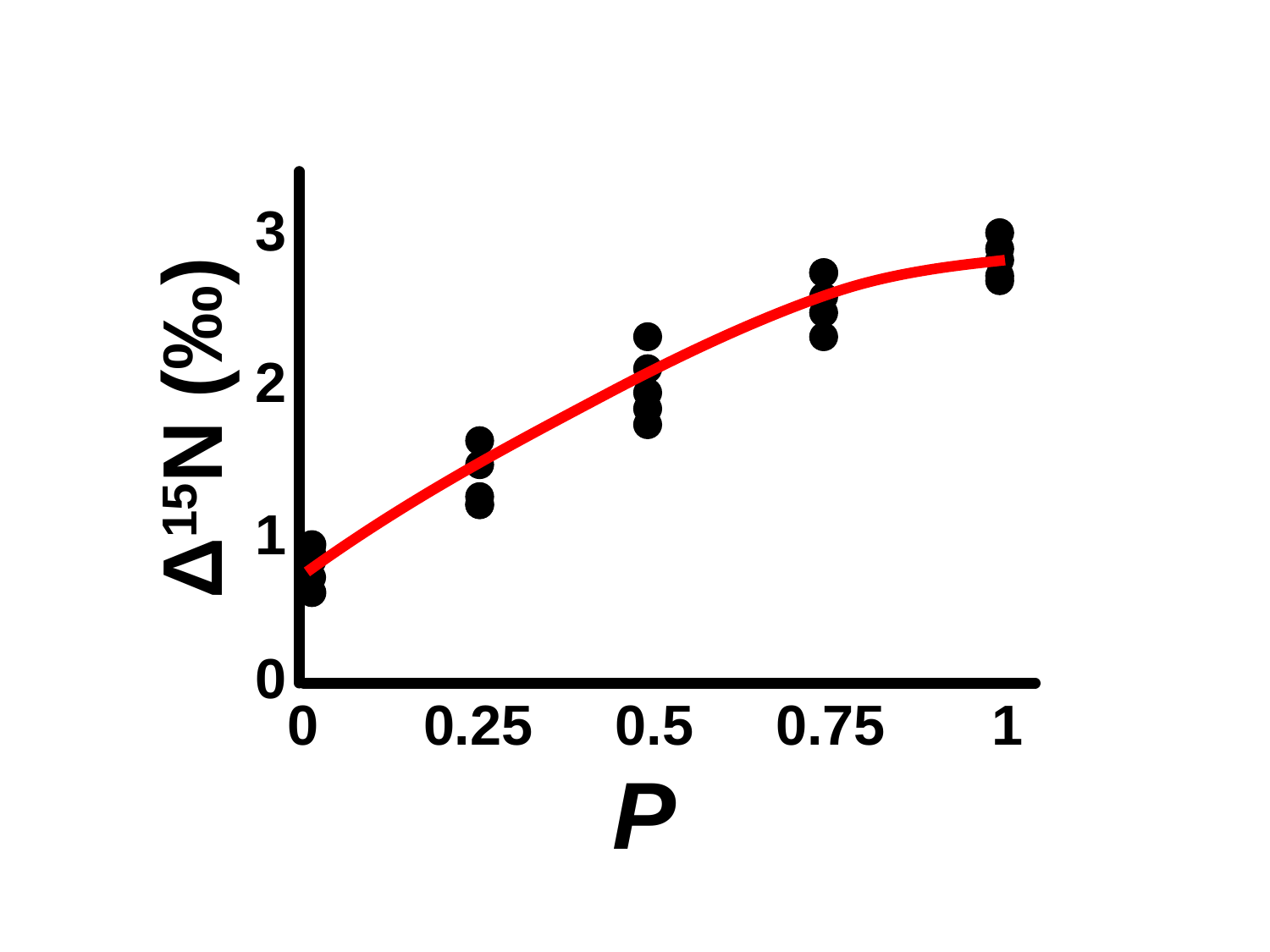

3
Δ15N (‰)

2

1

0
0
0.25
0.5
0.75
1
P